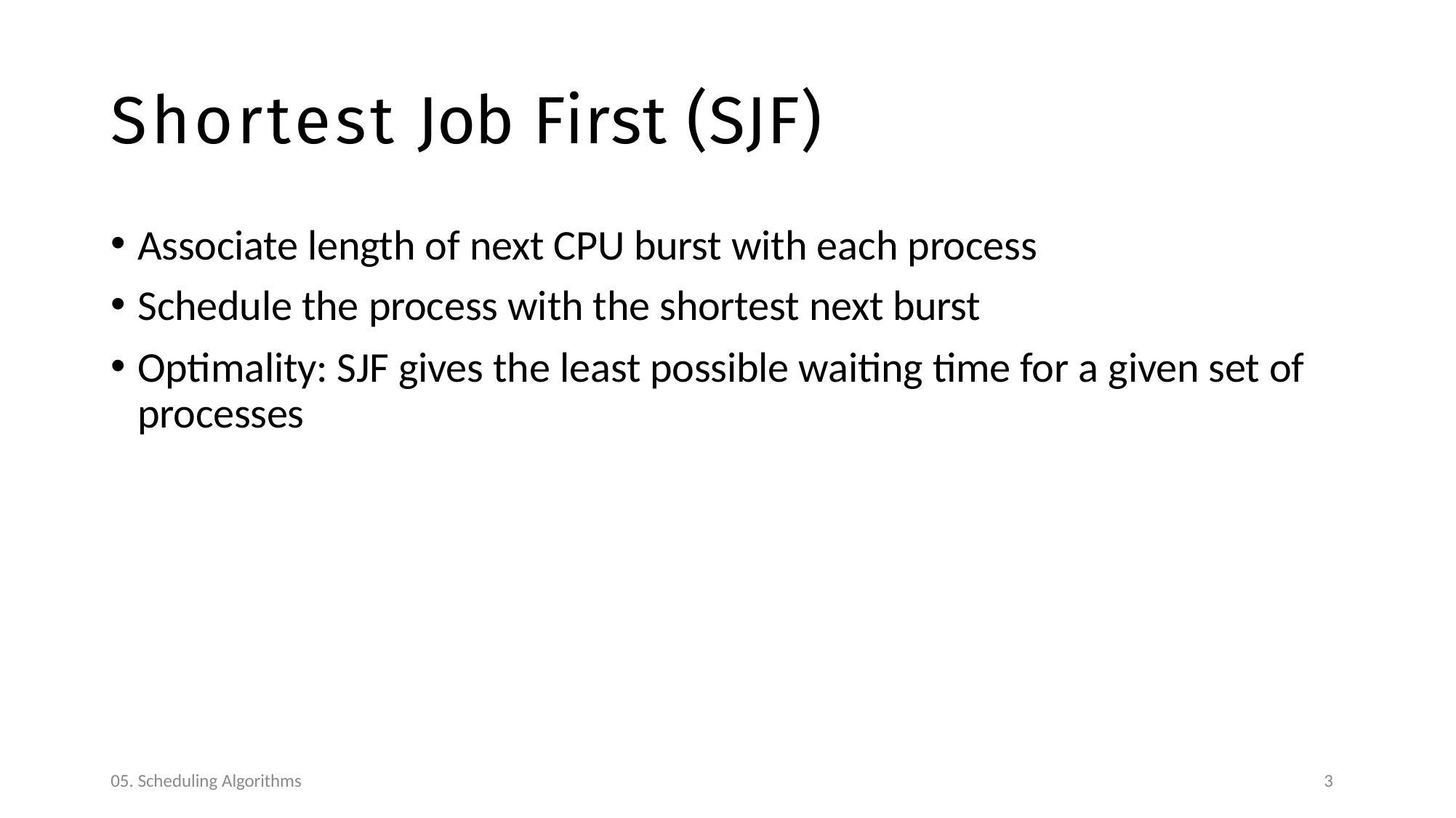

# Shortest Job First (SJF)
Associate length of next CPU burst with each process
Schedule the process with the shortest next burst
Optimality: SJF gives the least possible waiting time for a given set of  processes
05. Scheduling Algorithms
3